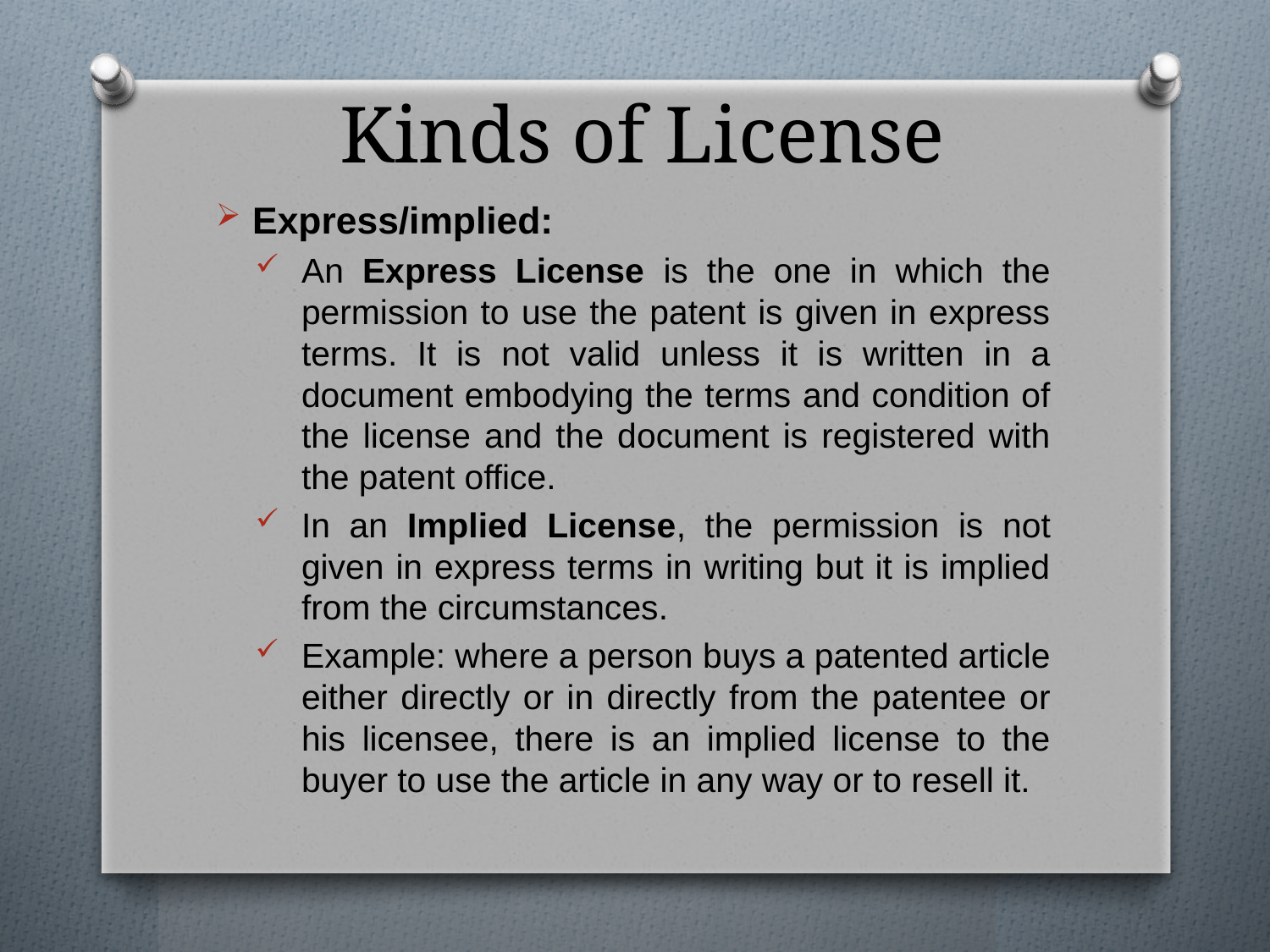

# Kinds of License
Express/implied:
An Express License is the one in which the permission to use the patent is given in express terms. It is not valid unless it is written in a document embodying the terms and condition of the license and the document is registered with the patent office.
In an Implied License, the permission is not given in express terms in writing but it is implied from the circumstances.
Example: where a person buys a patented article either directly or in directly from the patentee or his licensee, there is an implied license to the buyer to use the article in any way or to resell it.